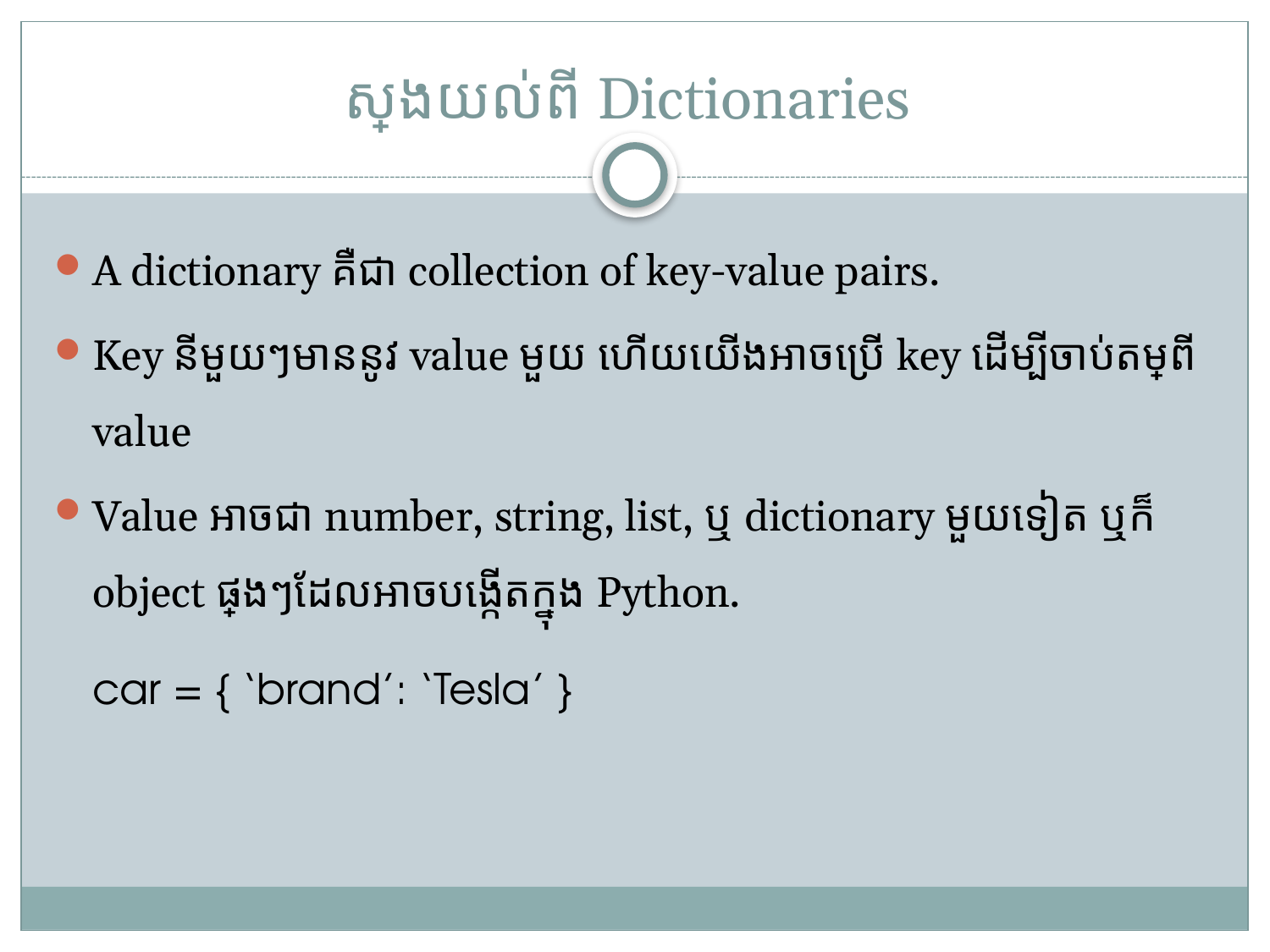

# ស្វែងយល់ពី Dictionaries
A dictionary គឺជា collection of key-value pairs.
Key នីមួយៗមាននូវ value មួយ ហើយយើងអាចប្រើ key ដើម្បីចាប់តម្លៃពី value
Value អាចជា number, string, list, ឬ dictionary មួយទៀត ឬក៏ object ផ្សេងៗដែលអាចបង្កើតក្នុង Python.
	car = { ‘brand’: ‘Tesla’ }